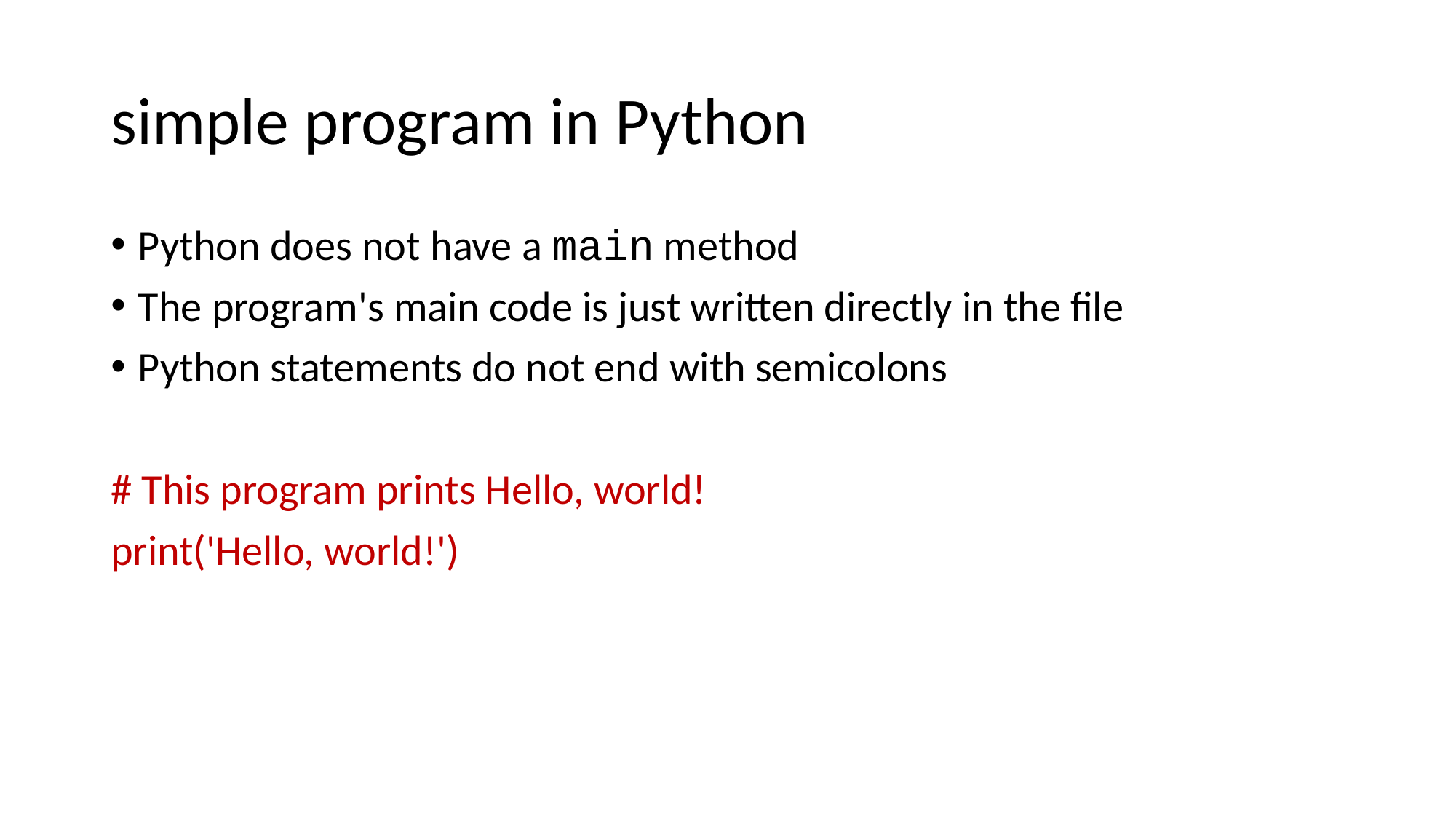

# simple program in Python
Python does not have a main method
The program's main code is just written directly in the file
Python statements do not end with semicolons

# This program prints Hello, world!
print('Hello, world!')